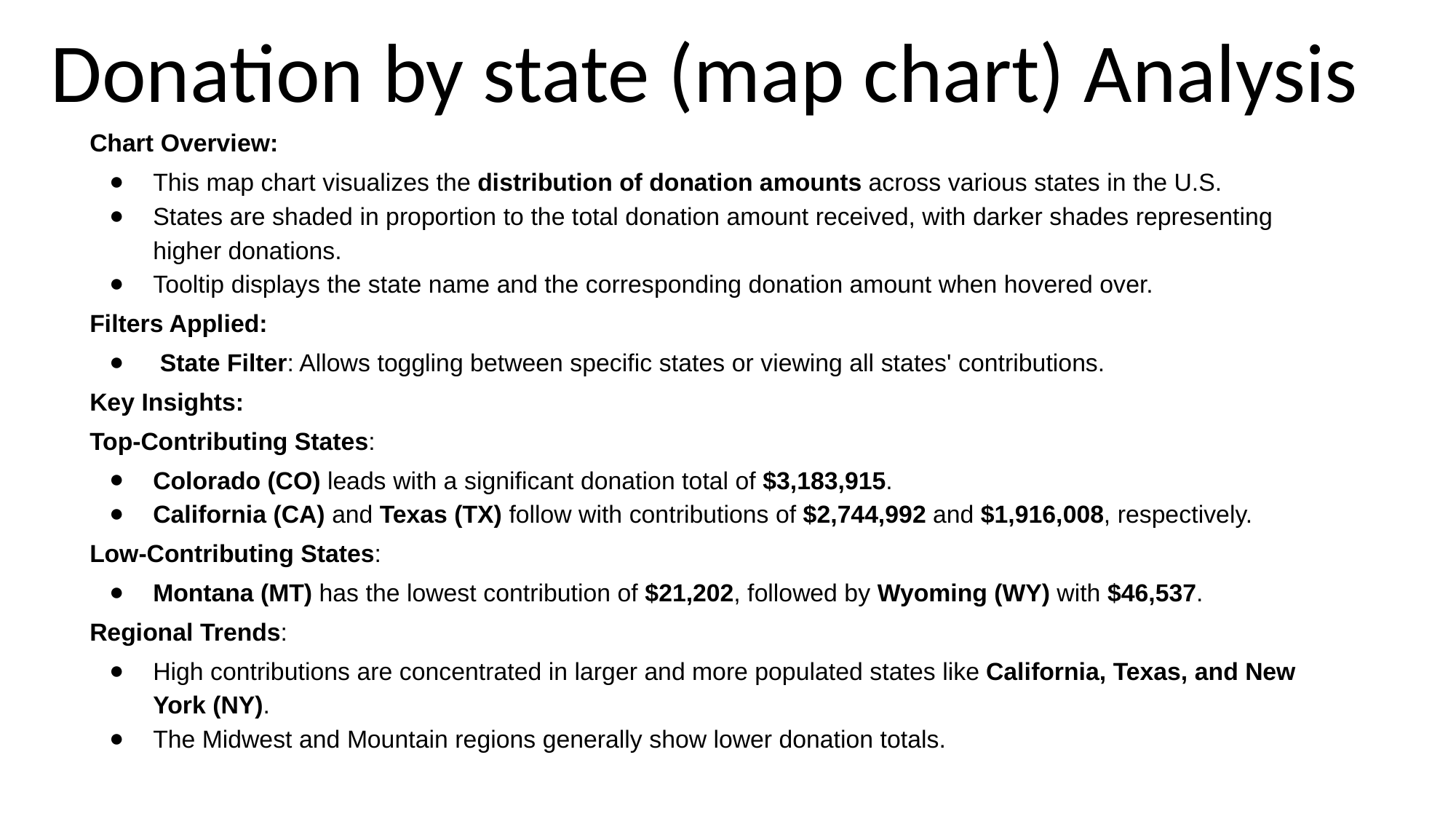

# Donation by state (map chart) Analysis
Chart Overview:
This map chart visualizes the distribution of donation amounts across various states in the U.S.
States are shaded in proportion to the total donation amount received, with darker shades representing higher donations.
Tooltip displays the state name and the corresponding donation amount when hovered over.
Filters Applied:
 State Filter: Allows toggling between specific states or viewing all states' contributions.
Key Insights:
Top-Contributing States:
Colorado (CO) leads with a significant donation total of $3,183,915.
California (CA) and Texas (TX) follow with contributions of $2,744,992 and $1,916,008, respectively.
Low-Contributing States:
Montana (MT) has the lowest contribution of $21,202, followed by Wyoming (WY) with $46,537.
Regional Trends:
High contributions are concentrated in larger and more populated states like California, Texas, and New York (NY).
The Midwest and Mountain regions generally show lower donation totals.